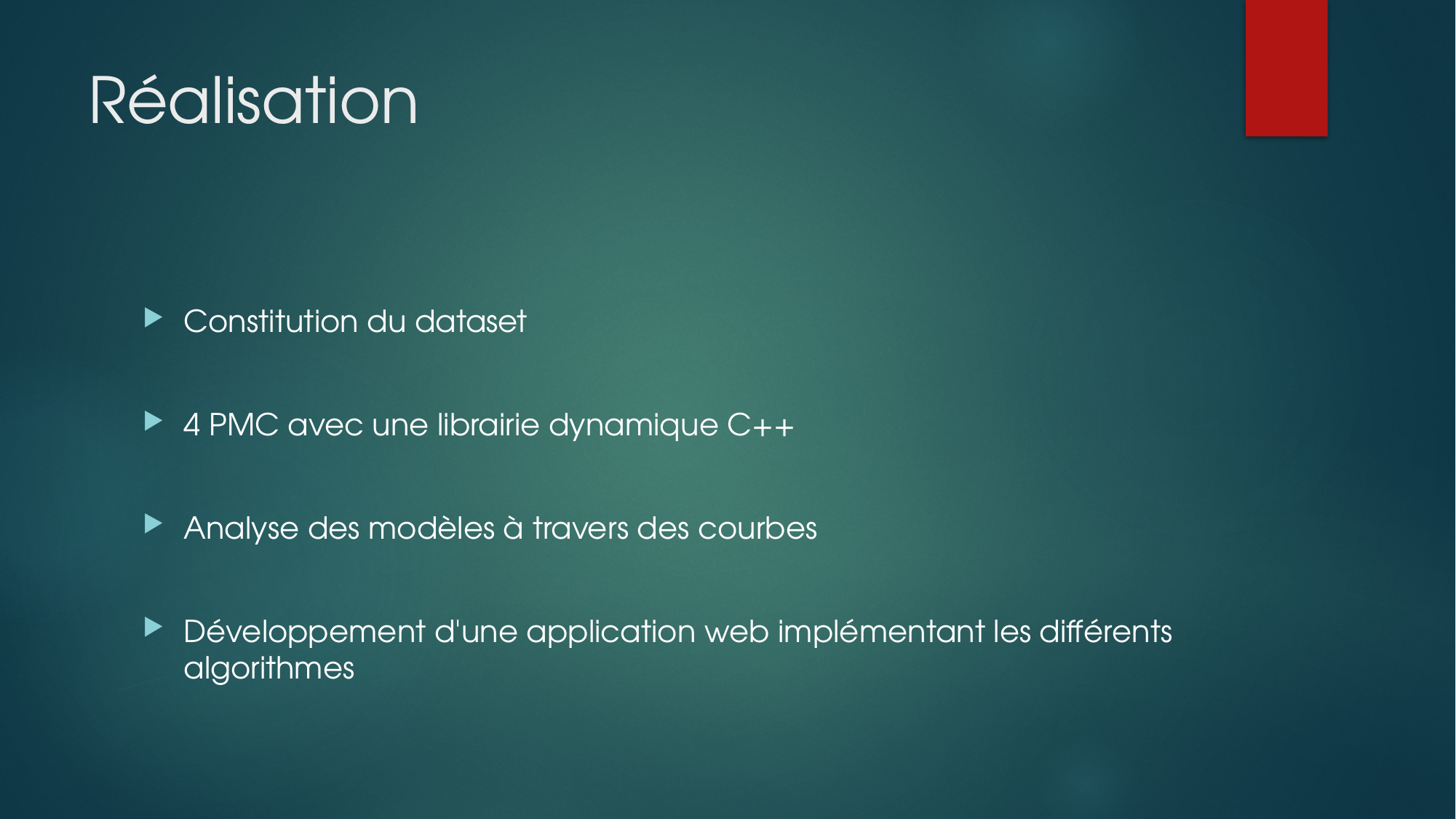

# Réalisation

Constitution du dataset

4 PMC avec une librairie dynamique C++

Analyse des modèles à travers des courbes

Développement d'une application web implémentant les différents algorithmes